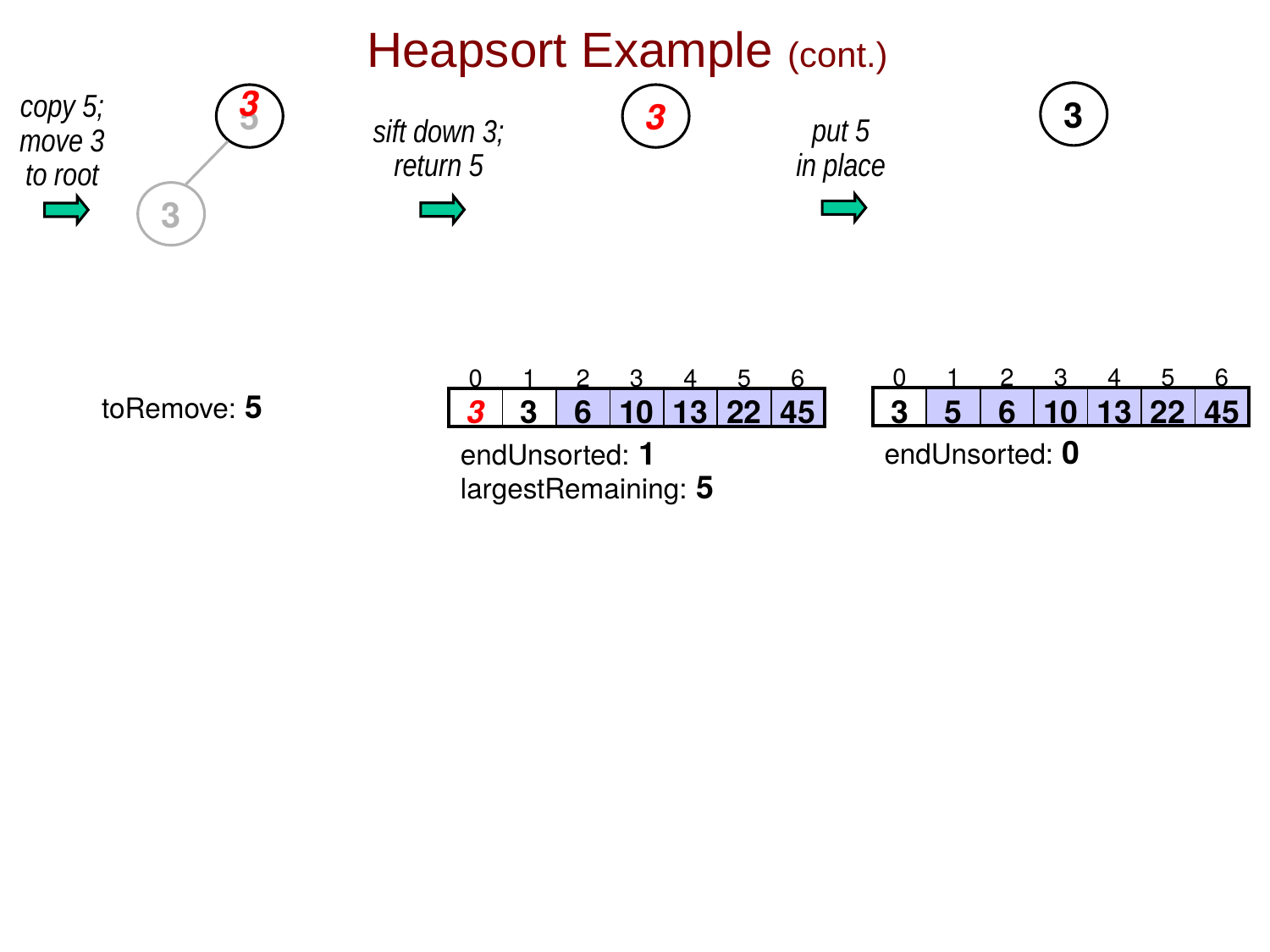

# Heapsort Example (cont.)
3
3
copy 5;
move 3
to root
5
3

put 5
in place
sift down 3;
return 5

3

| 0 | 1 | 2 | 3 | 4 | 5 | 6 |
| --- | --- | --- | --- | --- | --- | --- |
| 3 | 5 | 6 | 10 | 13 | 22 | 45 |
| 0 | 1 | 2 | 3 | 4 | 5 | 6 |
| --- | --- | --- | --- | --- | --- | --- |
| 3 | 3 | 6 | 10 | 13 | 22 | 45 |
toRemove: 5
endUnsorted: 0
endUnsorted: 1
largestRemaining: 5